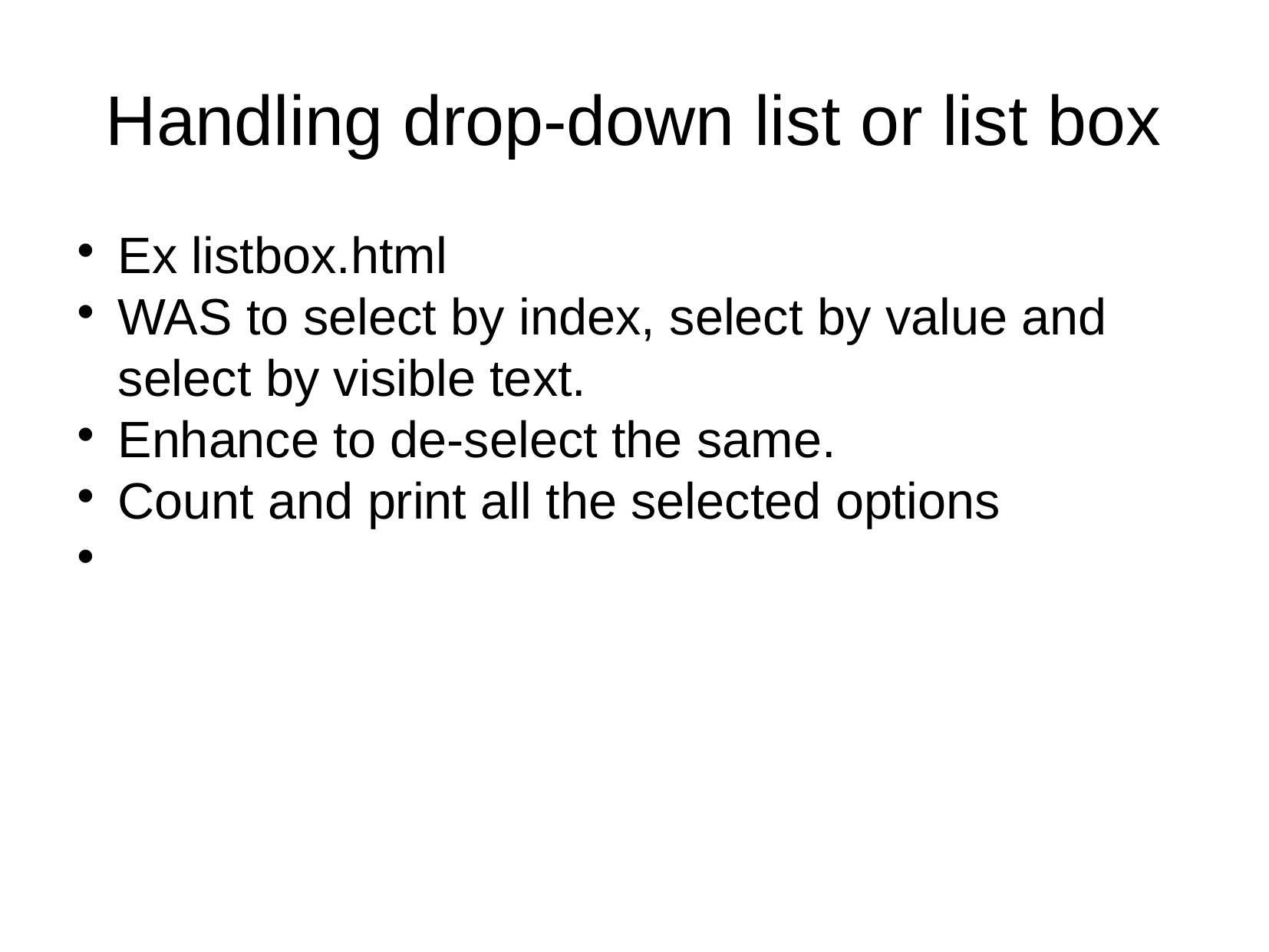

Handling drop-down list or list box
Ex listbox.html
WAS to select by index, select by value and select by visible text.
Enhance to de-select the same.
Count and print all the selected options